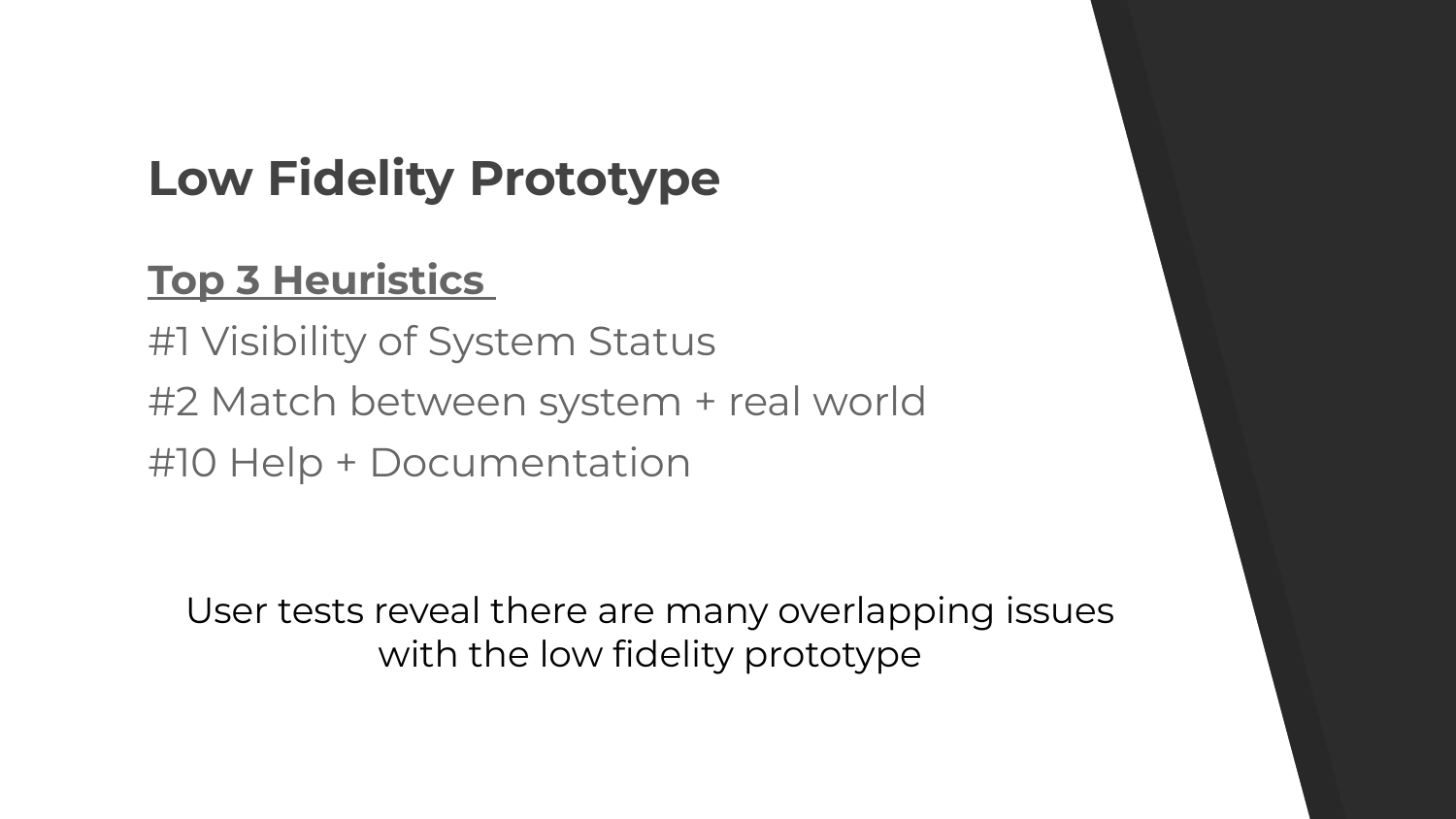

# Low Fidelity Prototype
Top 3 Heuristics
#1 Visibility of System Status
#2 Match between system + real world
#10 Help + Documentation
User tests reveal there are many overlapping issues with the low fidelity prototype